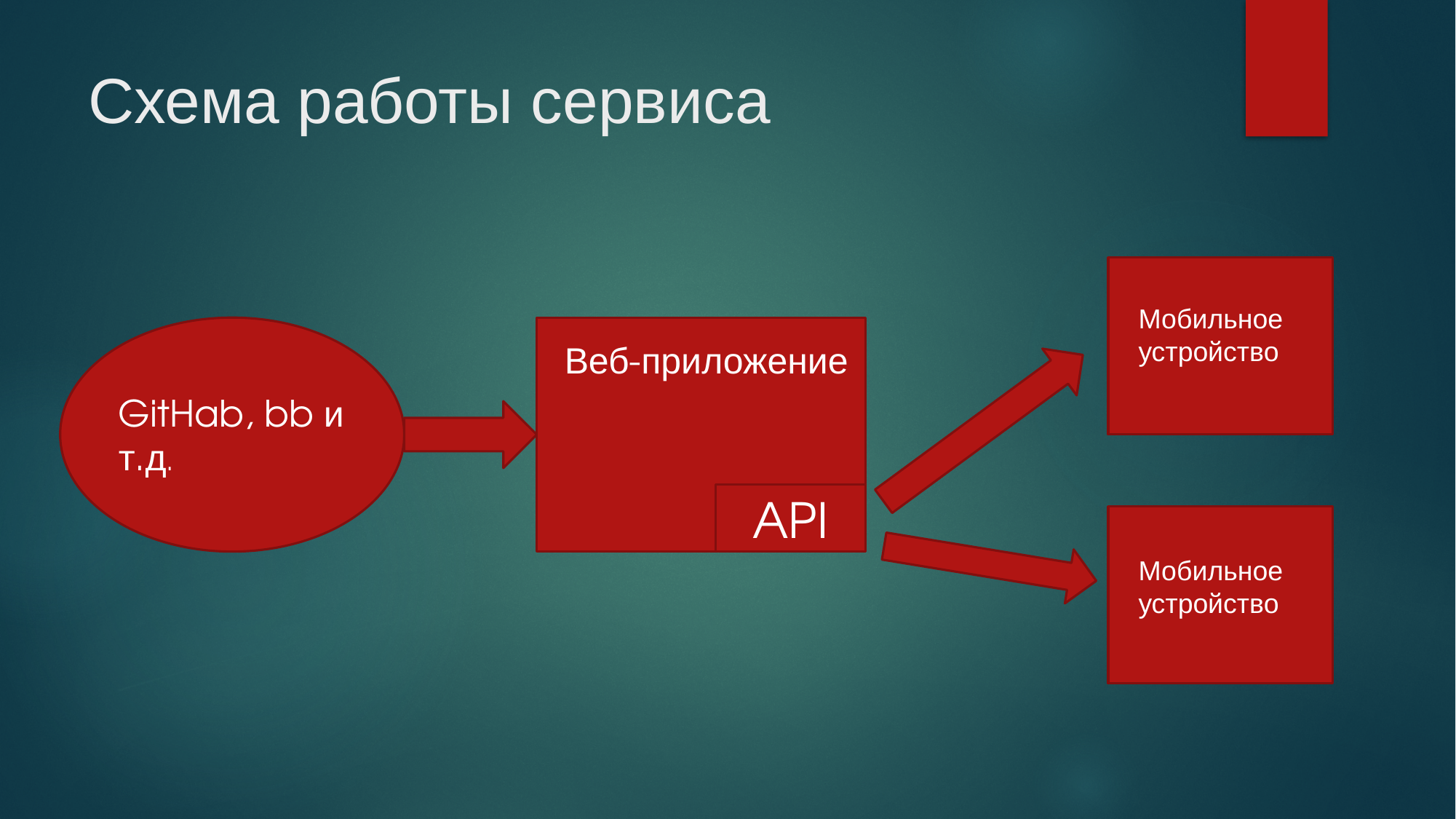

# Схема работы сервиса

Мобильное устройство

Веб-приложение
GitHab, bb и т.д.

API

Мобильное устройство